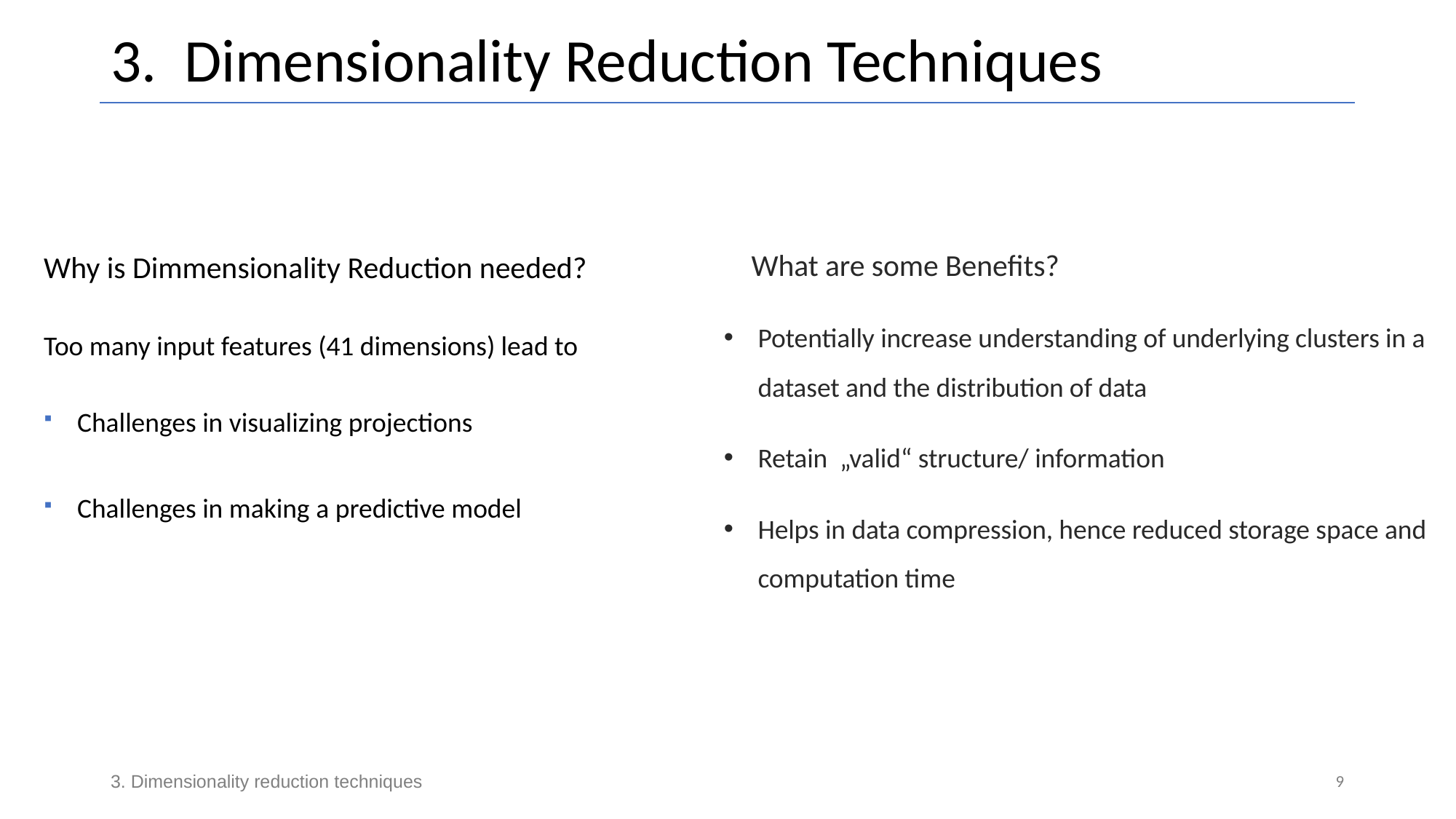

# 3.  Dimensionality Reduction Techniques
    What are some Benefits?
Potentially increase understanding of underlying clusters in a dataset and the distribution of data
Retain  „valid“ structure/ information
Helps in data compression, hence reduced storage space and computation time

Why is Dimmensionality Reduction needed?
Too many input features (41 dimensions) lead to
 Challenges in visualizing projections
 Challenges in making a predictive model

9
3. Dimensionality reduction techniques